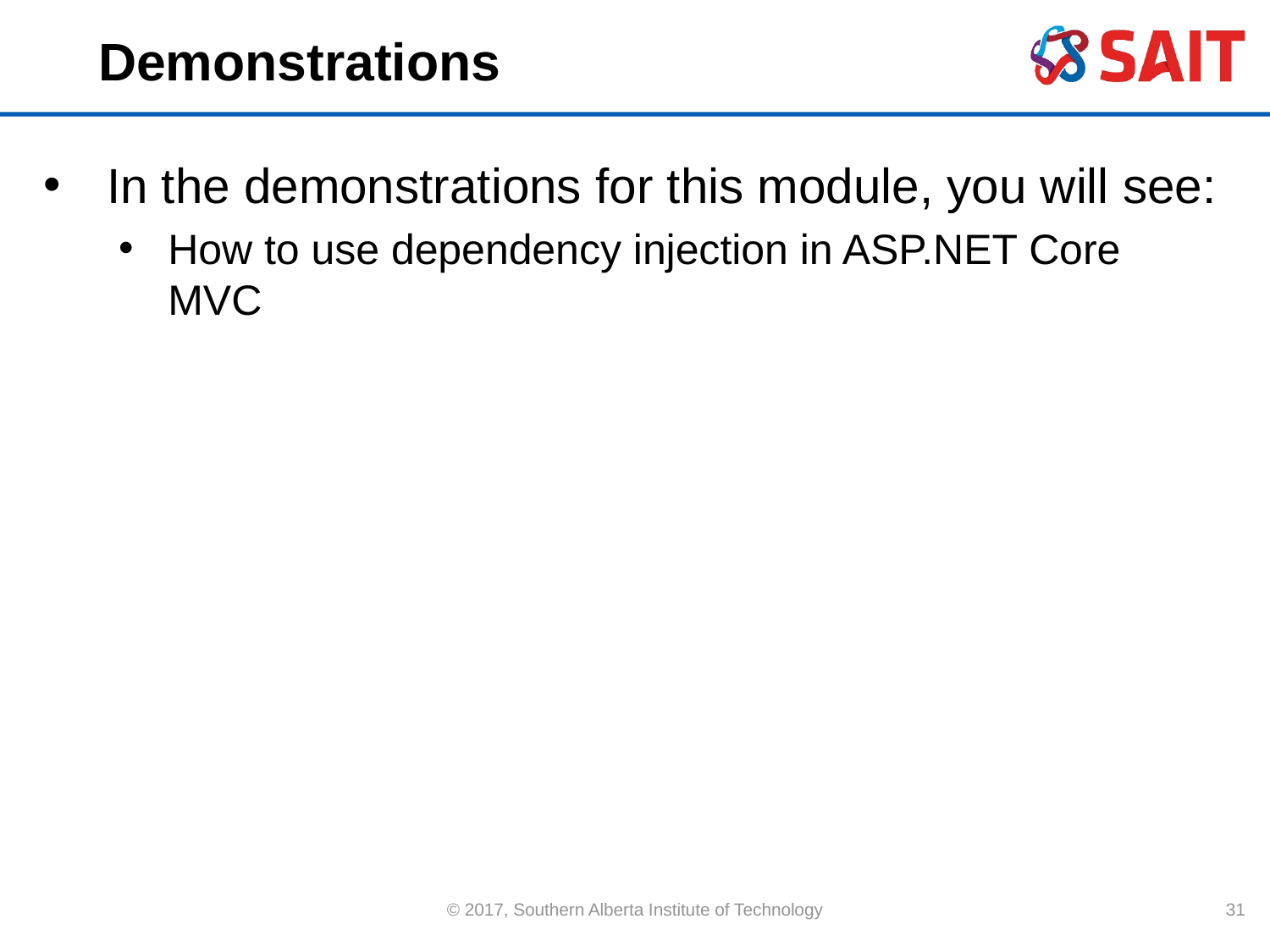

# Demonstrations
In the demonstrations for this module, you will see:
How to use dependency injection in ASP.NET Core MVC